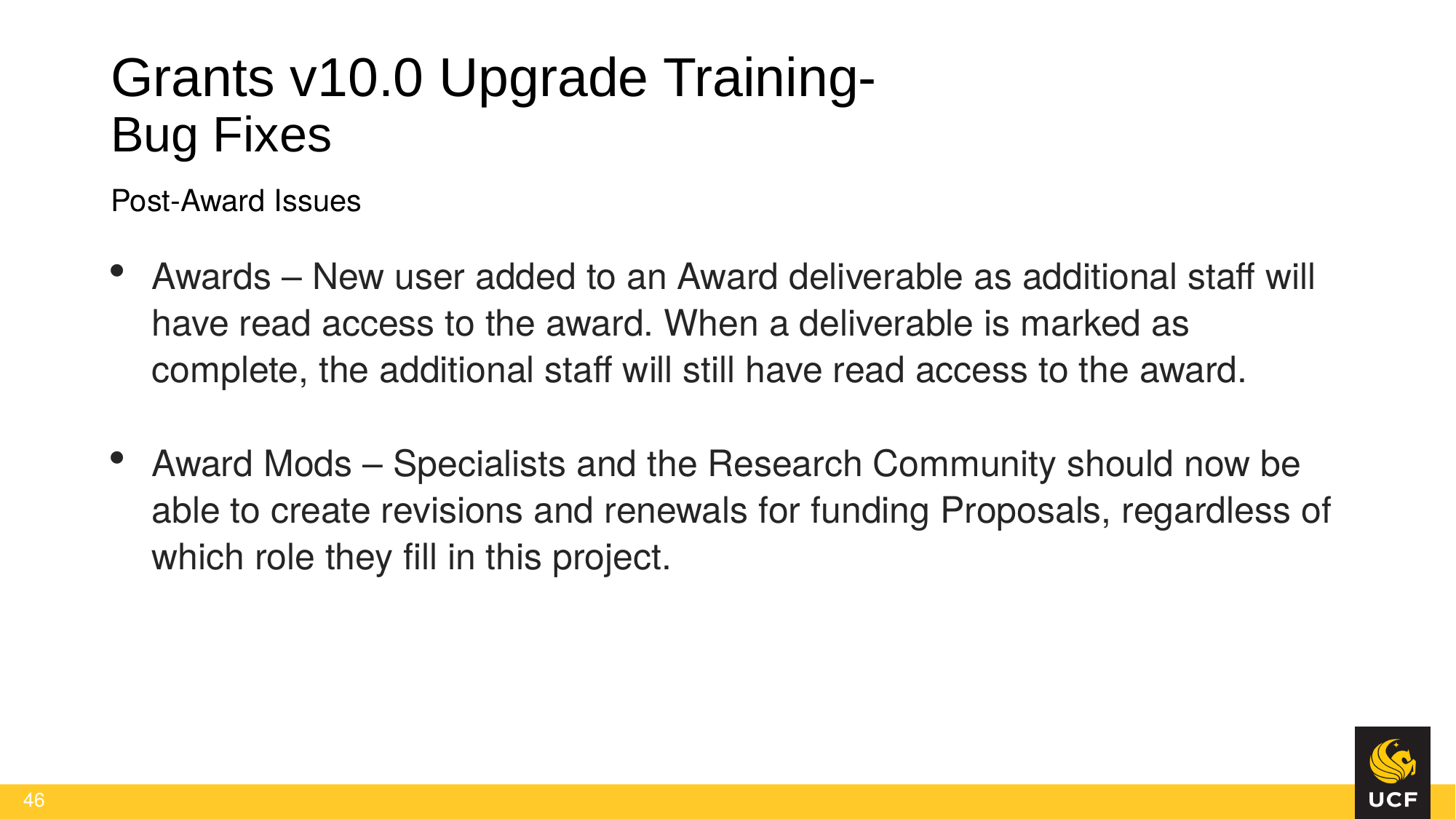

# Grants v10.0 Upgrade Training- Bug Fixes

Awards – New user added to an Award deliverable as additional staff will have read access to the award. When a deliverable is marked as complete, the additional staff will still have read access to the award.

Award Mods – Specialists and the Research Community should now be able to create revisions and renewals for funding Proposals, regardless of which role they fill in this project.

Post-Award Issues
46